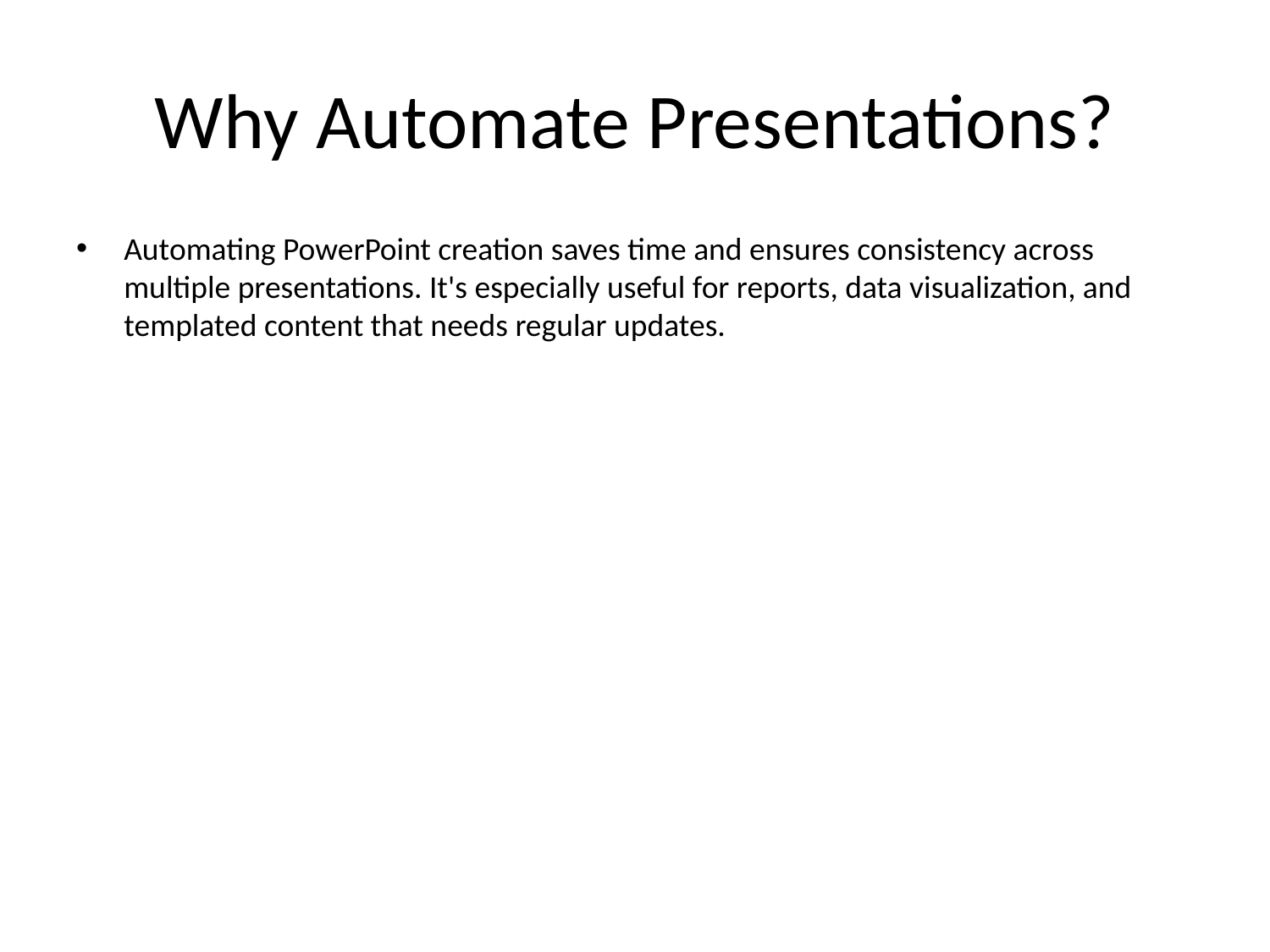

# Why Automate Presentations?
Automating PowerPoint creation saves time and ensures consistency across multiple presentations. It's especially useful for reports, data visualization, and templated content that needs regular updates.